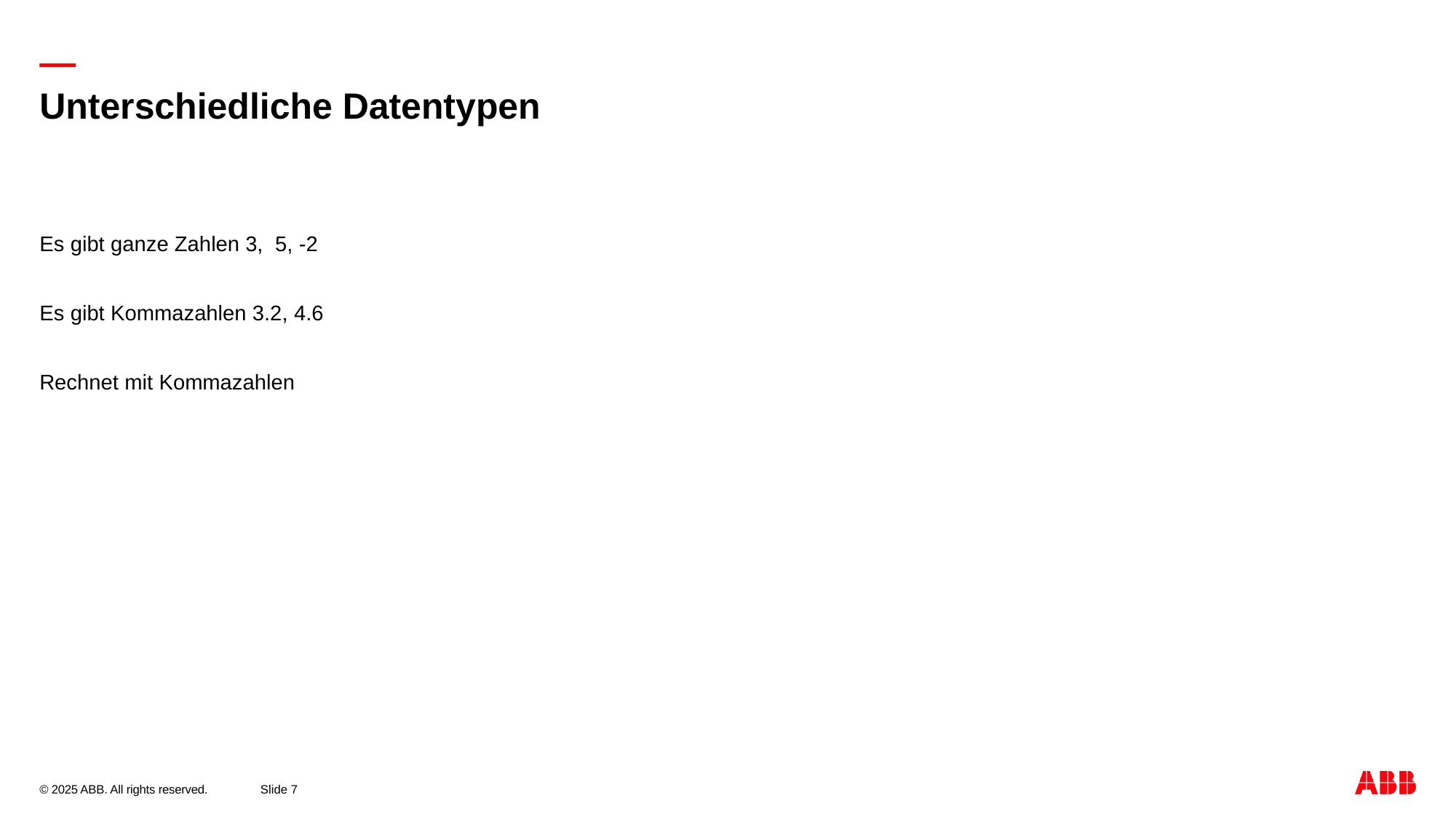

# Unterschiedliche Datentypen

Es gibt ganze Zahlen 3,  5, -2

Es gibt Kommazahlen 3.2, 4.6

Rechnet mit Kommazahlen

September 9, 2025
Slide 7